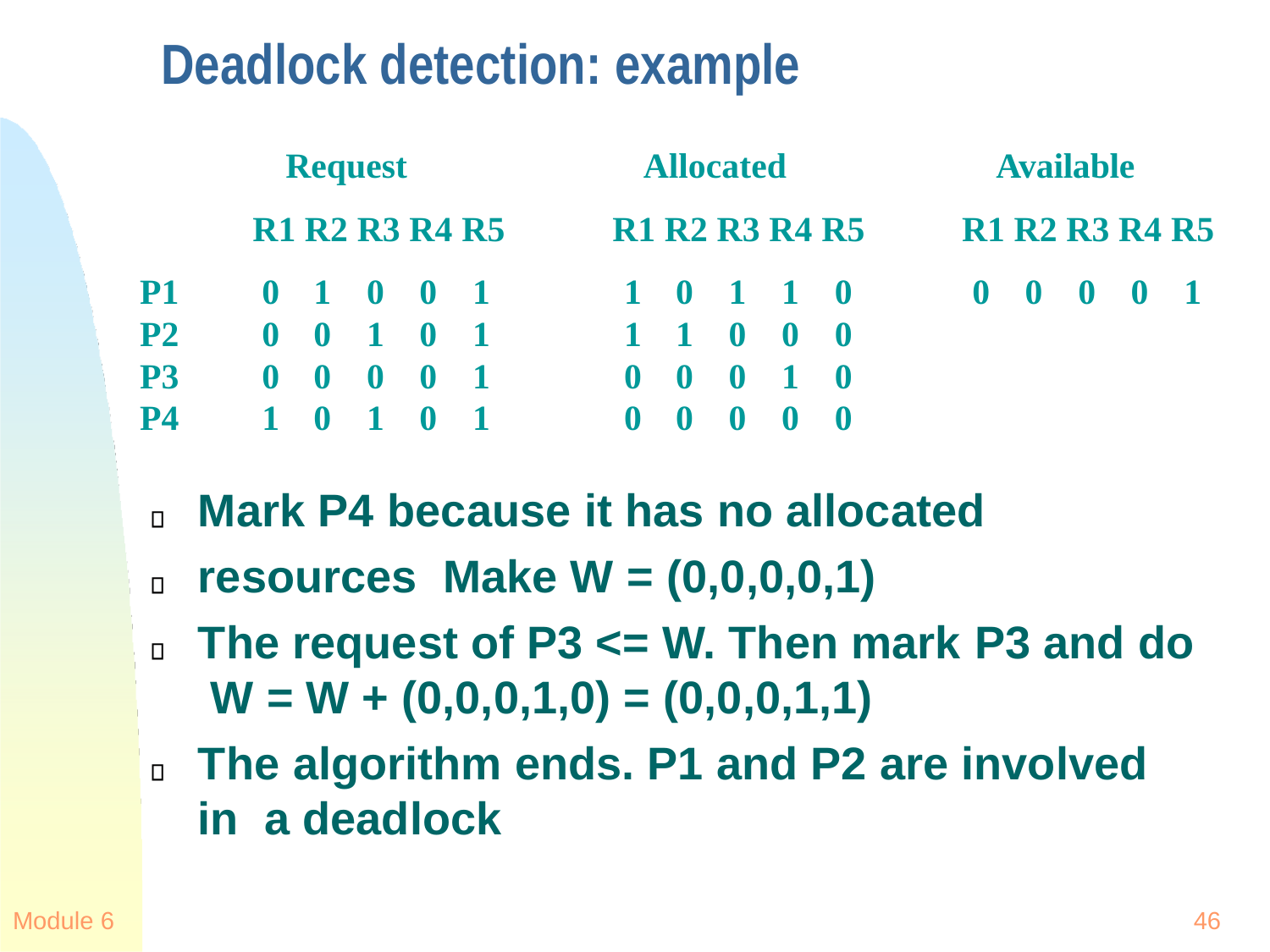

# Deadlock detection: example
Request
R1 R2 R3 R4 R5
Allocated
R1 R2 R3 R4 R5
Available
R1 R2 R3 R4 R5
| P1 | 0 | 1 | 0 | 0 | 1 | 1 | 0 | 1 | 1 | 0 | 0 | 0 | 0 | 0 | 1 |
| --- | --- | --- | --- | --- | --- | --- | --- | --- | --- | --- | --- | --- | --- | --- | --- |
| P2 | 0 | 0 | 1 | 0 | 1 | 1 | 1 | 0 | 0 | 0 |  |  |  |  |  |
| P3 | 0 | 0 | 0 | 0 | 1 | 0 | 0 | 0 | 1 | 0 |  |  |  |  |  |
| P4 | 1 | 0 | 1 | 0 | 1 | 0 | 0 | 0 | 0 | 0 |  |  |  |  |  |
Mark P4 because it has no allocated resources  Make W = (0,0,0,0,1)
The request of P3 <= W. Then mark P3 and do  W = W + (0,0,0,1,0) = (0,0,0,1,1)
The algorithm ends. P1 and P2 are involved in  a deadlock

Module 6
46